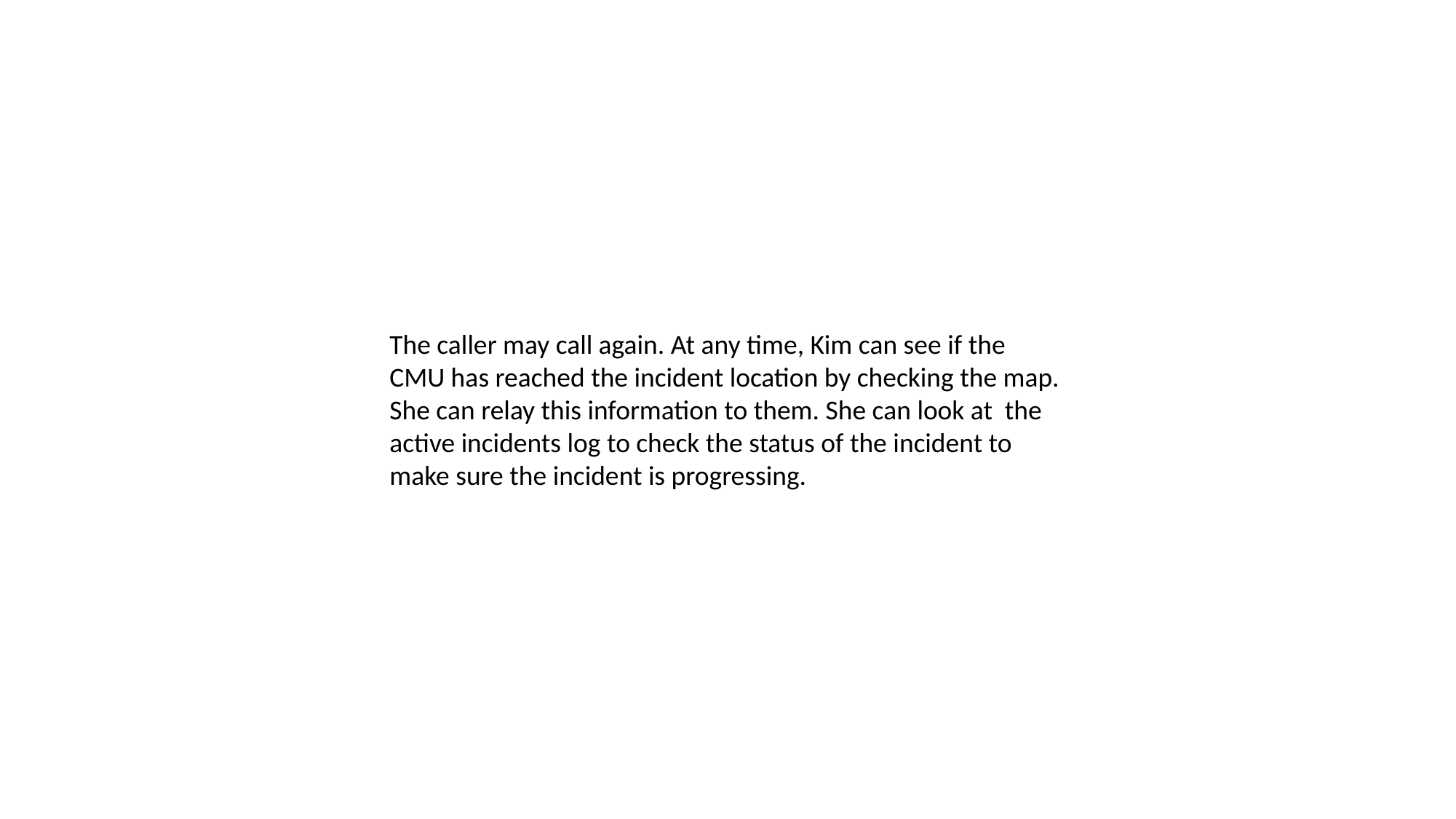

The caller may call again. At any time, Kim can see if the CMU has reached the incident location by checking the map. She can relay this information to them. She can look at  the active incidents log to check the status of the incident to make sure the incident is progressing.